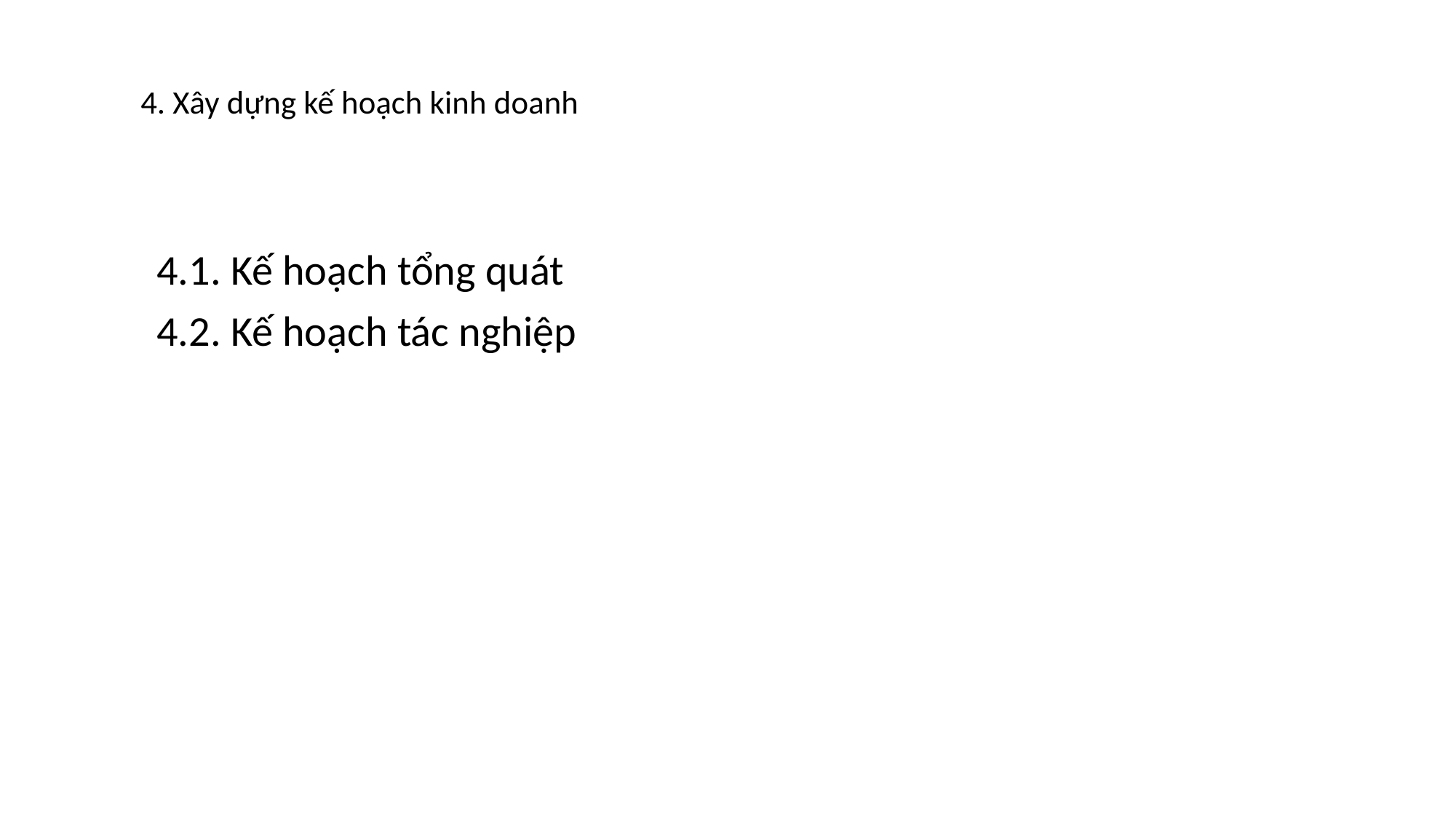

# 4. Xây dựng kế hoạch kinh doanh
4.1. Kế hoạch tổng quát
4.2. Kế hoạch tác nghiệp